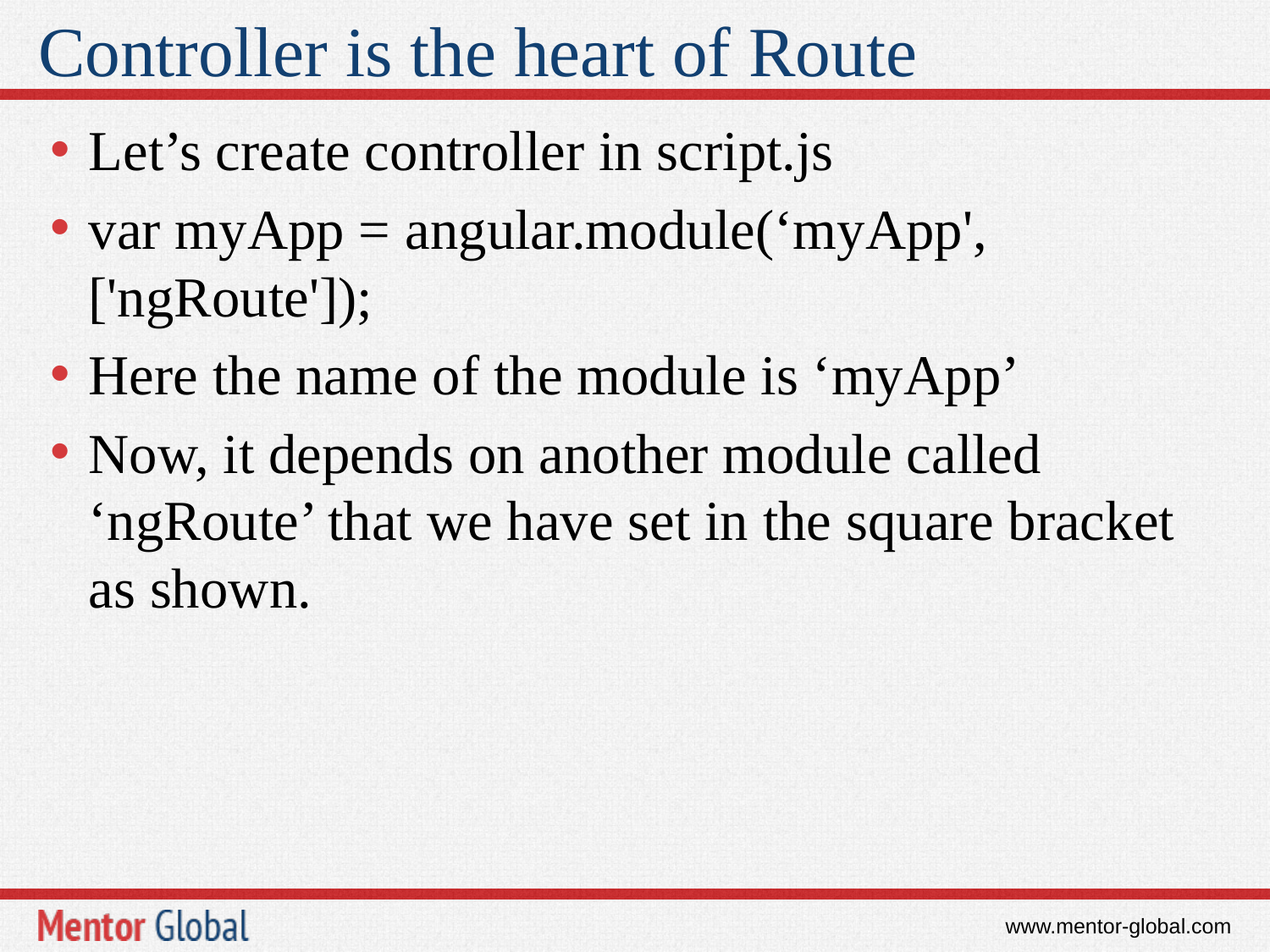

# Controller is the heart of Route
Let’s create controller in script.js
var myApp = angular.module(‘myApp', ['ngRoute']);
Here the name of the module is ‘myApp’
Now, it depends on another module called ‘ngRoute’ that we have set in the square bracket as shown.